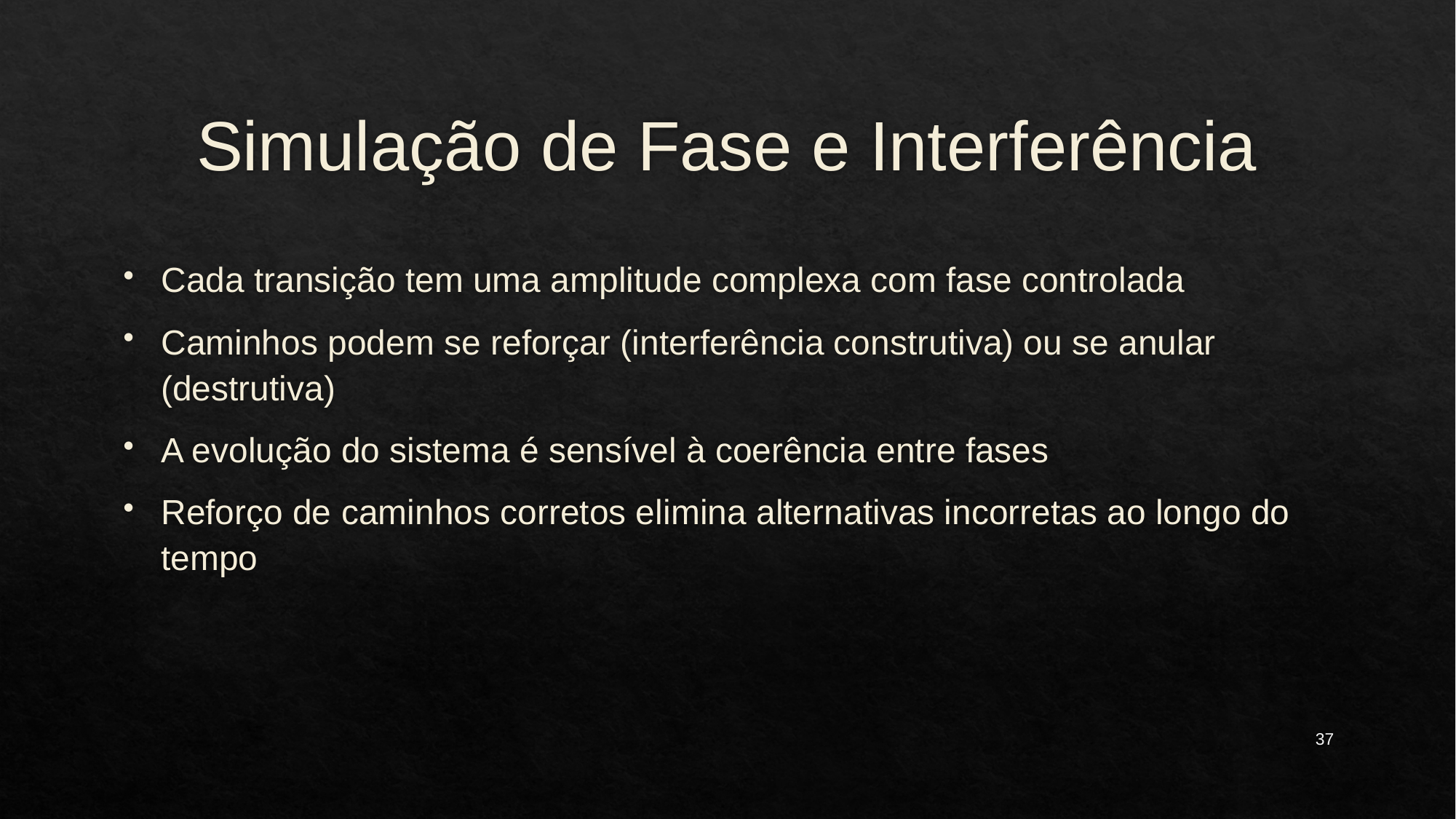

# Simulação de Fase e Interferência
Cada transição tem uma amplitude complexa com fase controlada
Caminhos podem se reforçar (interferência construtiva) ou se anular (destrutiva)
A evolução do sistema é sensível à coerência entre fases
Reforço de caminhos corretos elimina alternativas incorretas ao longo do tempo
37